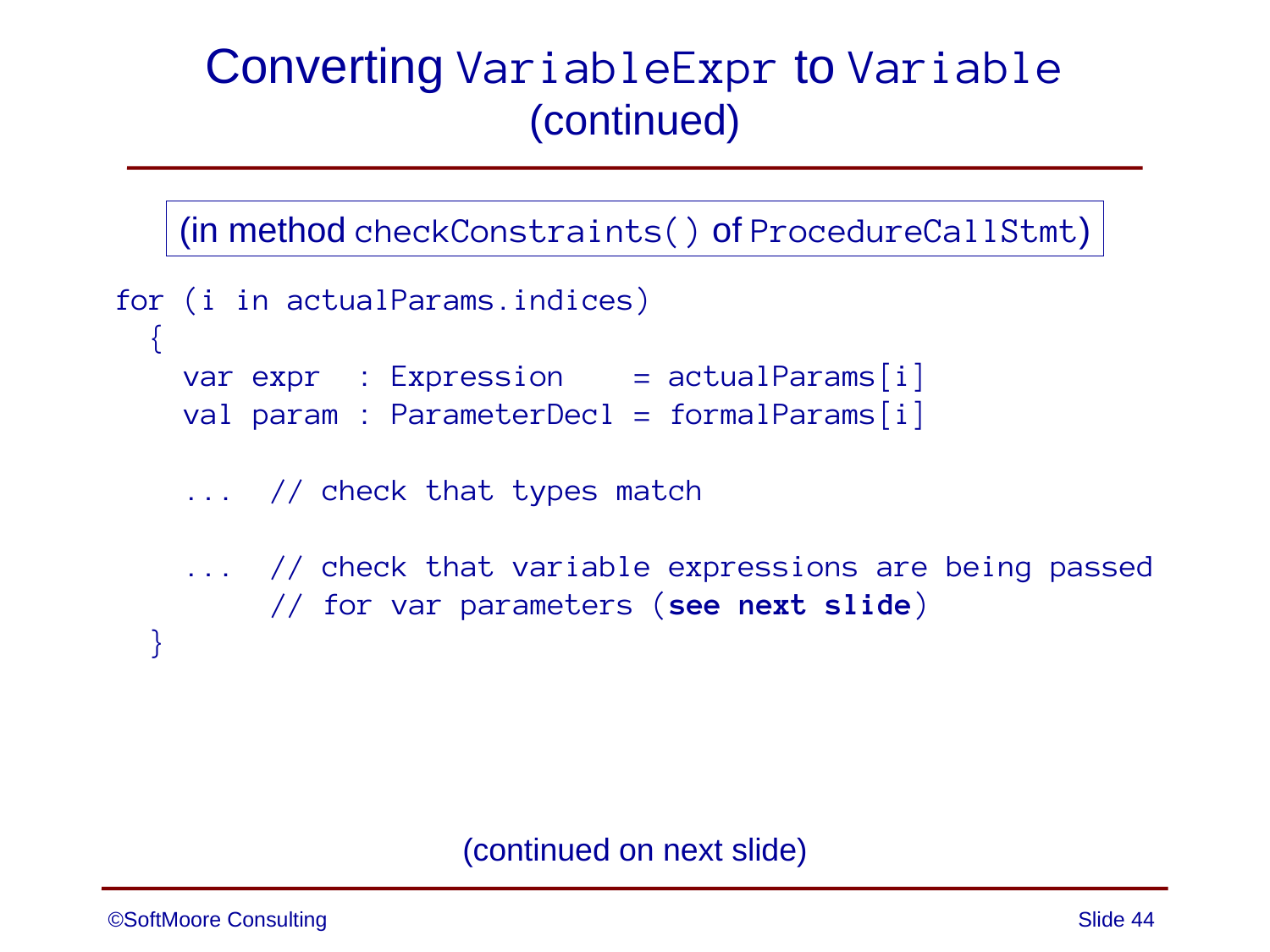

# Converting VariableExpr to Variable (continued)

for (i in actualParams.indices)
  {
    var expr  : Expression    = actualParams[i]
    val param : ParameterDecl = formalParams[i]

    ...  // check that types match

    ...  // check that variable expressions are being passed
         // for var parameters (see next slide)
  }
(in method checkConstraints() of ProcedureCallStmt)
(continued on next slide)
©SoftMoore Consulting
Slide 44